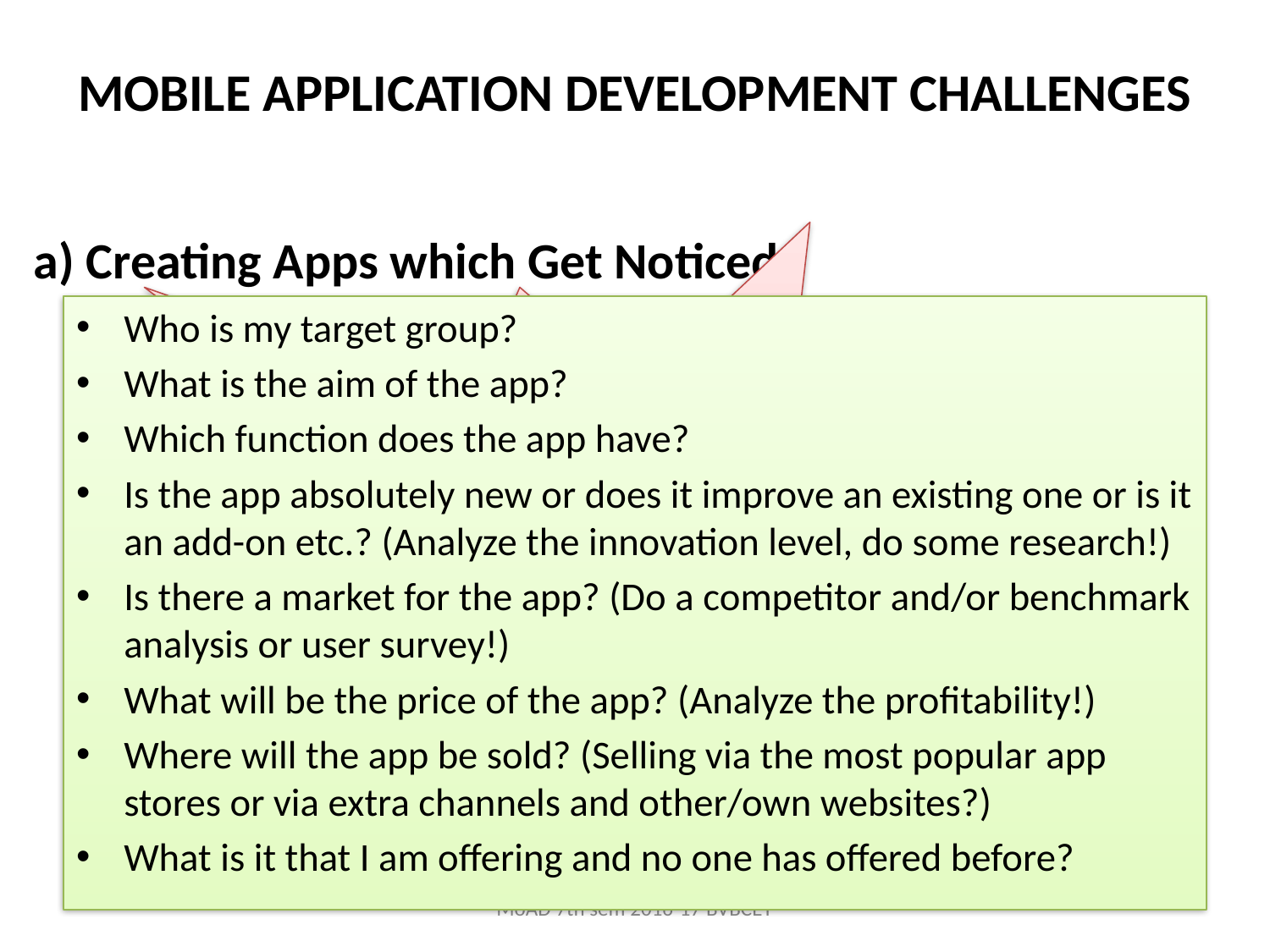

# MOBILE APPLICATION DEVELOPMENT CHALLENGES
a) Creating Apps which Get Noticed:
What are the questions you  will think about before jumping in to building a mobile app?
Who is my target group?
What is the aim of the app?
Which function does the app have?
Is the app absolutely new or does it improve an existing one or is it an add-on etc.? (Analyze the innovation level, do some research!)
Is there a market for the app? (Do a competitor and/or benchmark analysis or user survey!)
What will be the price of the app? (Analyze the profitability!)
Where will the app be sold? (Selling via the most popular app stores or via extra channels and other/own websites?)
What is it that I am offering and no one has offered before?

MoAD 7th sem 2016-17 BVBCET